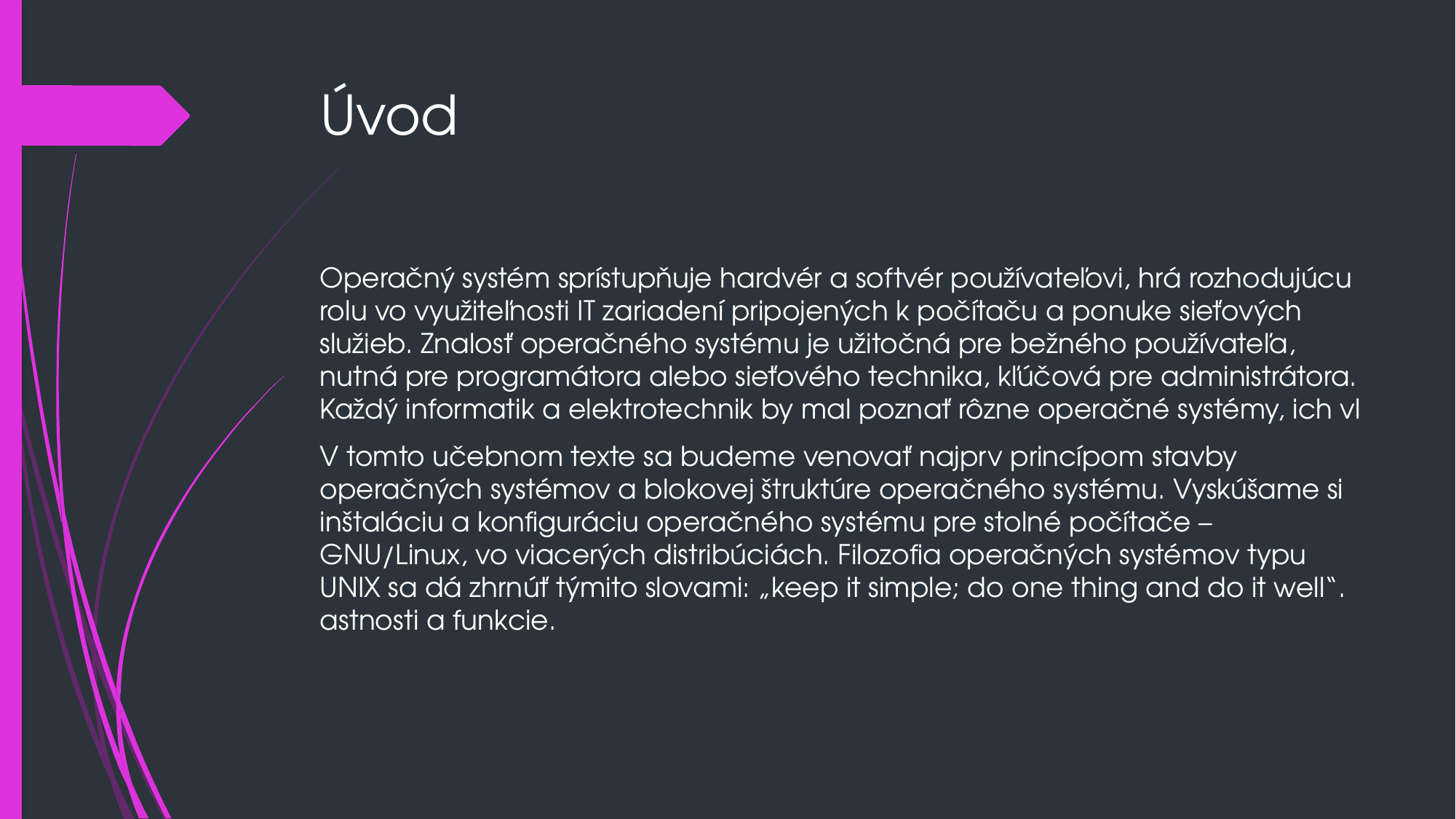

# Úvod
Operačný systém sprístupňuje hardvér a softvér používateľovi, hrá rozhodujúcu rolu vo využiteľnosti IT zariadení pripojených k počítaču a ponuke sieťových služieb. Znalosť operačného systému je užitočná pre bežného používateľa, nutná pre programátora alebo sieťového technika, kľúčová pre administrátora. Každý informatik a elektrotechnik by mal poznať rôzne operačné systémy, ich vl
V tomto učebnom texte sa budeme venovať najprv princípom stavby operačných systémov a blokovej štruktúre operačného systému. Vyskúšame si inštaláciu a konfiguráciu operačného systému pre stolné počítače – GNU/Linux, vo viacerých distribúciách. Filozofia operačných systémov typu UNIX sa dá zhrnúť týmito slovami: „keep it simple; do one thing and do it well“. astnosti a funkcie.